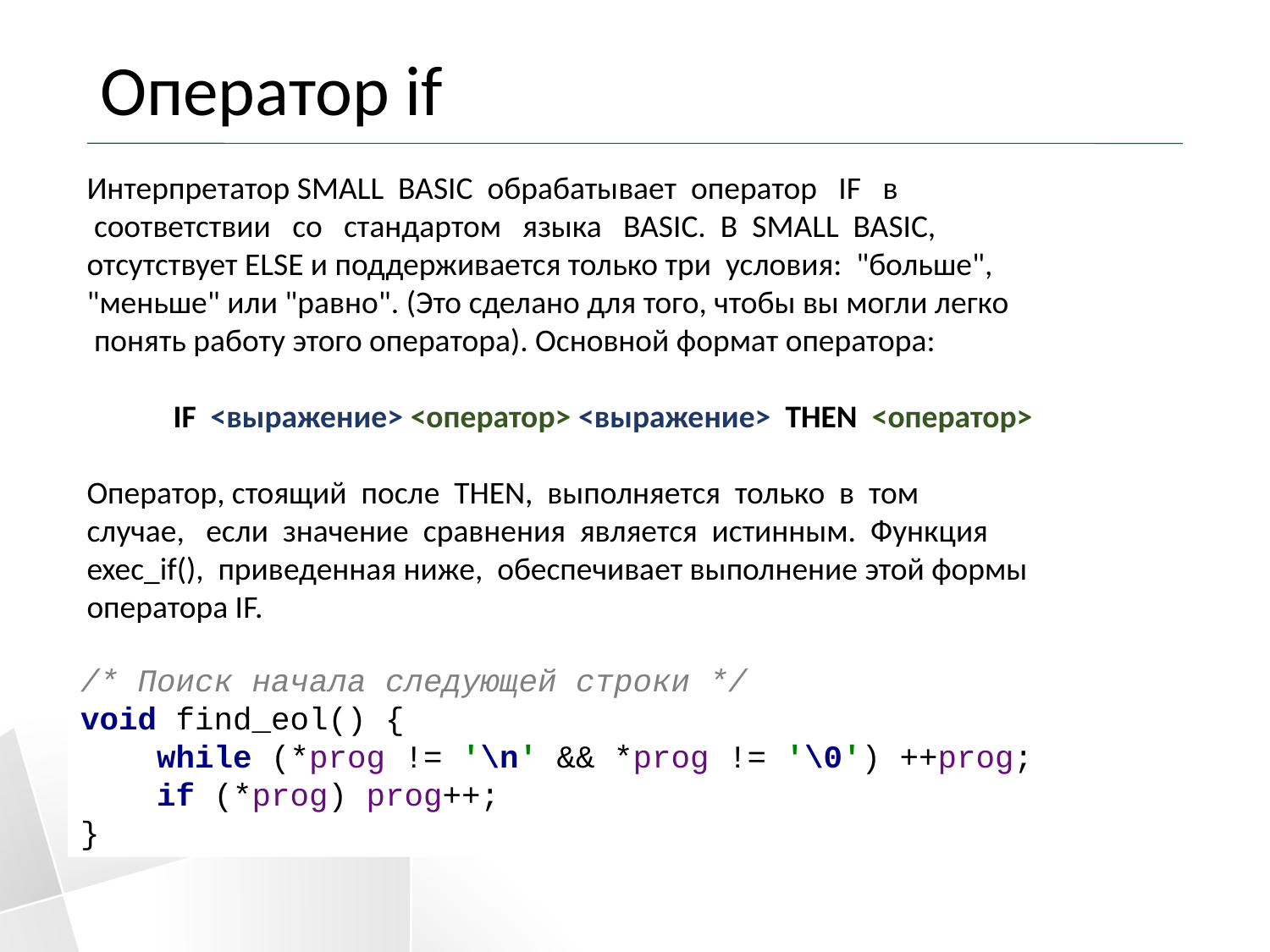

# Оператор if
Интерпретатор SMALL  BASIC  обрабатывает  оператор   IF   в
 соответствии   со   стандартом   языка   BASIC.  В  SMALL  BASIC,
отсутствует ELSE и поддерживается только три  условия:  "больше",
"меньше" или "равно". (Это сделано для того, чтобы вы могли легко
 понять работу этого оператора). Основной формат оператора:

            IF  <выражение> <оператор> <выражение>  THEN  <оператор>

Оператор, стоящий  после  THEN,  выполняется  только  в  том
случае,   если  значение  сравнения  является  истинным.  Функция
exec_if(),  приведенная ниже,  обеспечивает выполнение этой формы
оператора IF.

/* Поиск начала следующей строки */
void find_eol() {
    while (*prog != '\n' && *prog != '\0') ++prog;
    if (*prog) prog++;
}